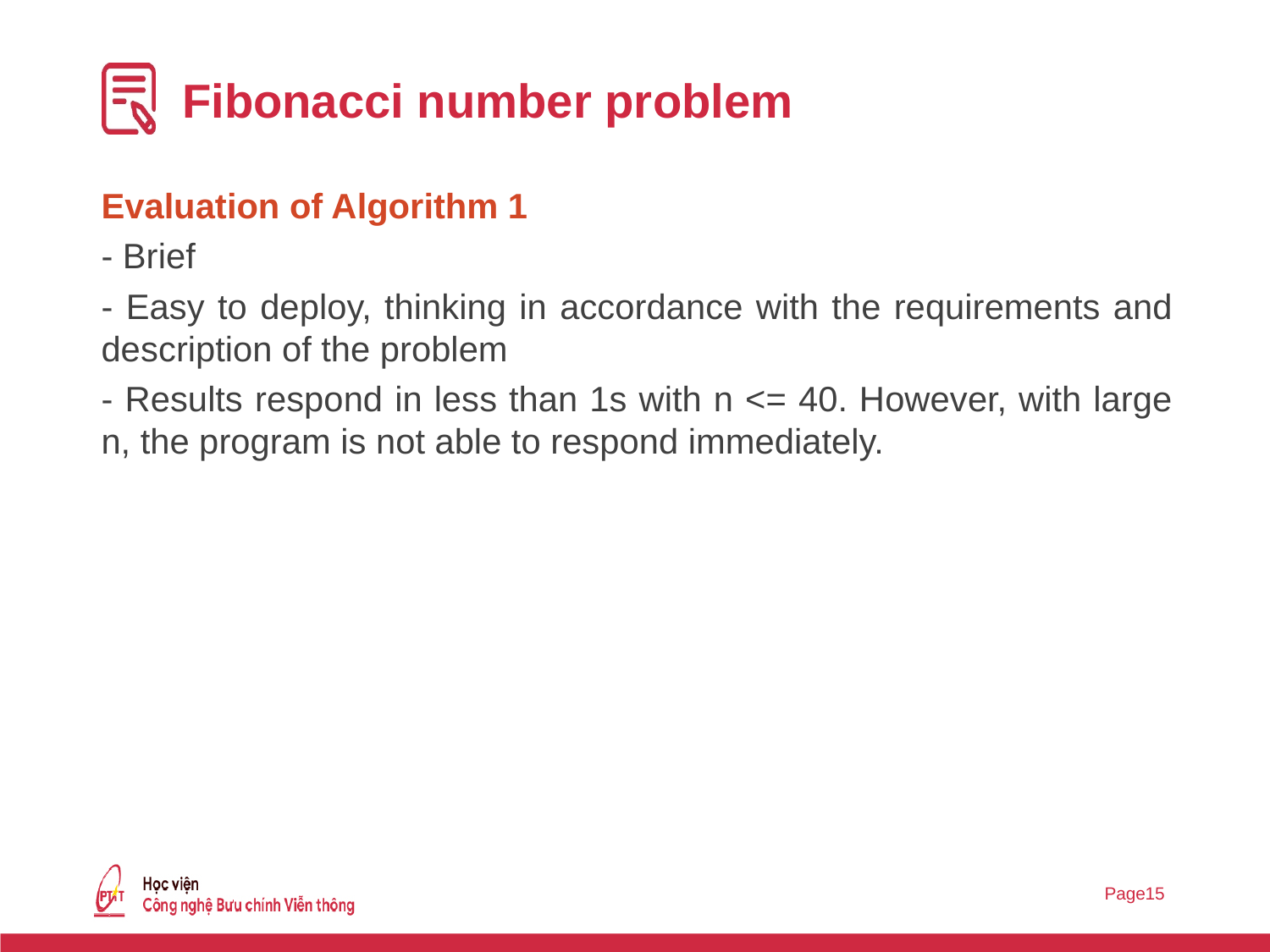

# Fibonacci number problem
Evaluation of Algorithm 1
- Brief
- Easy to deploy, thinking in accordance with the requirements and description of the problem
- Results respond in less than 1s with n <= 40. However, with large n, the program is not able to respond immediately.